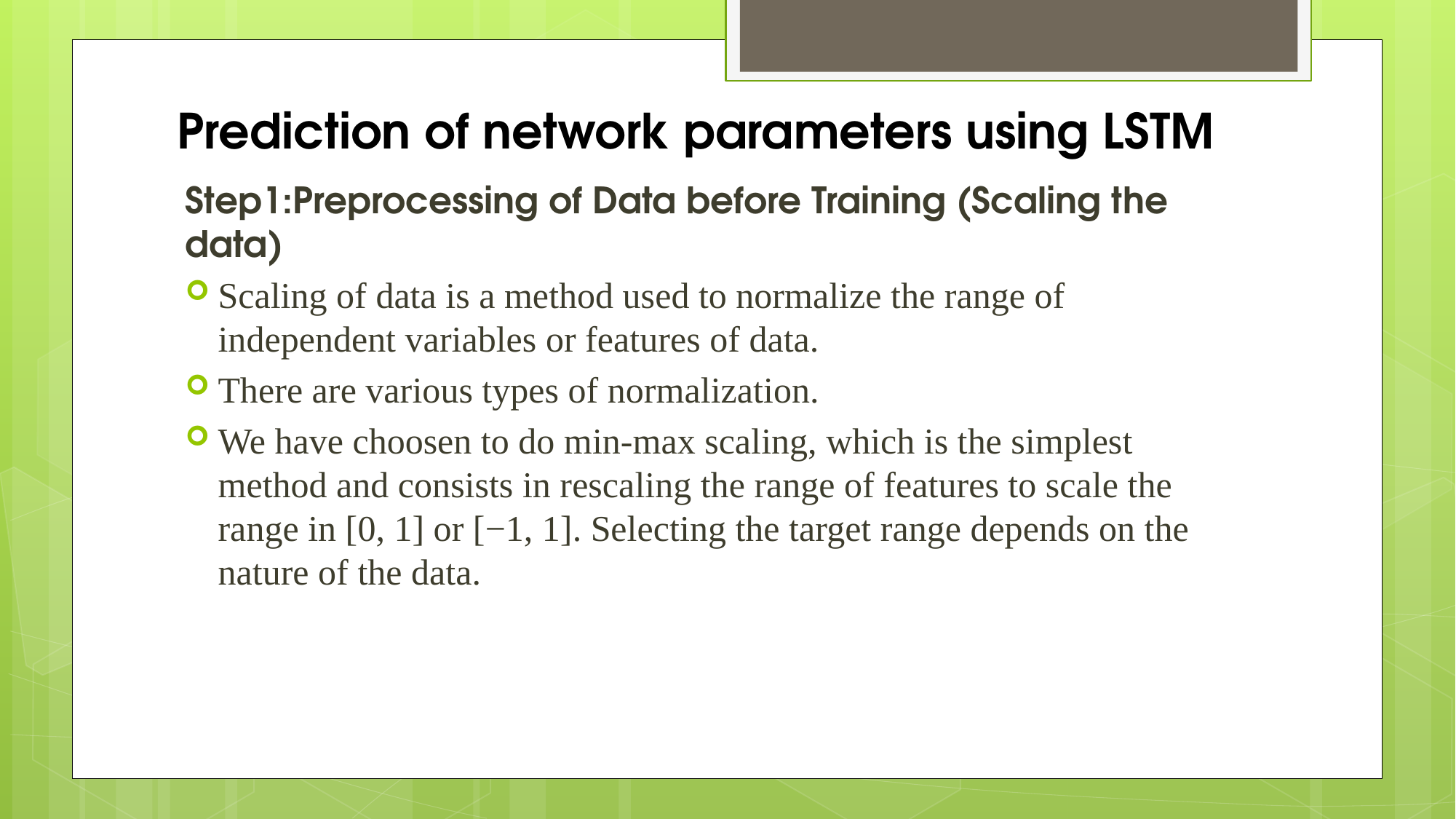

# Prediction of network parameters using LSTM
Step1:Preprocessing of Data before Training (Scaling the data)
Scaling of data is a method used to normalize the range of independent variables or features of data.
There are various types of normalization.
We have choosen to do min-max scaling, which is the simplest method and consists in rescaling the range of features to scale the range in [0, 1] or [−1, 1]. Selecting the target range depends on the nature of the data.